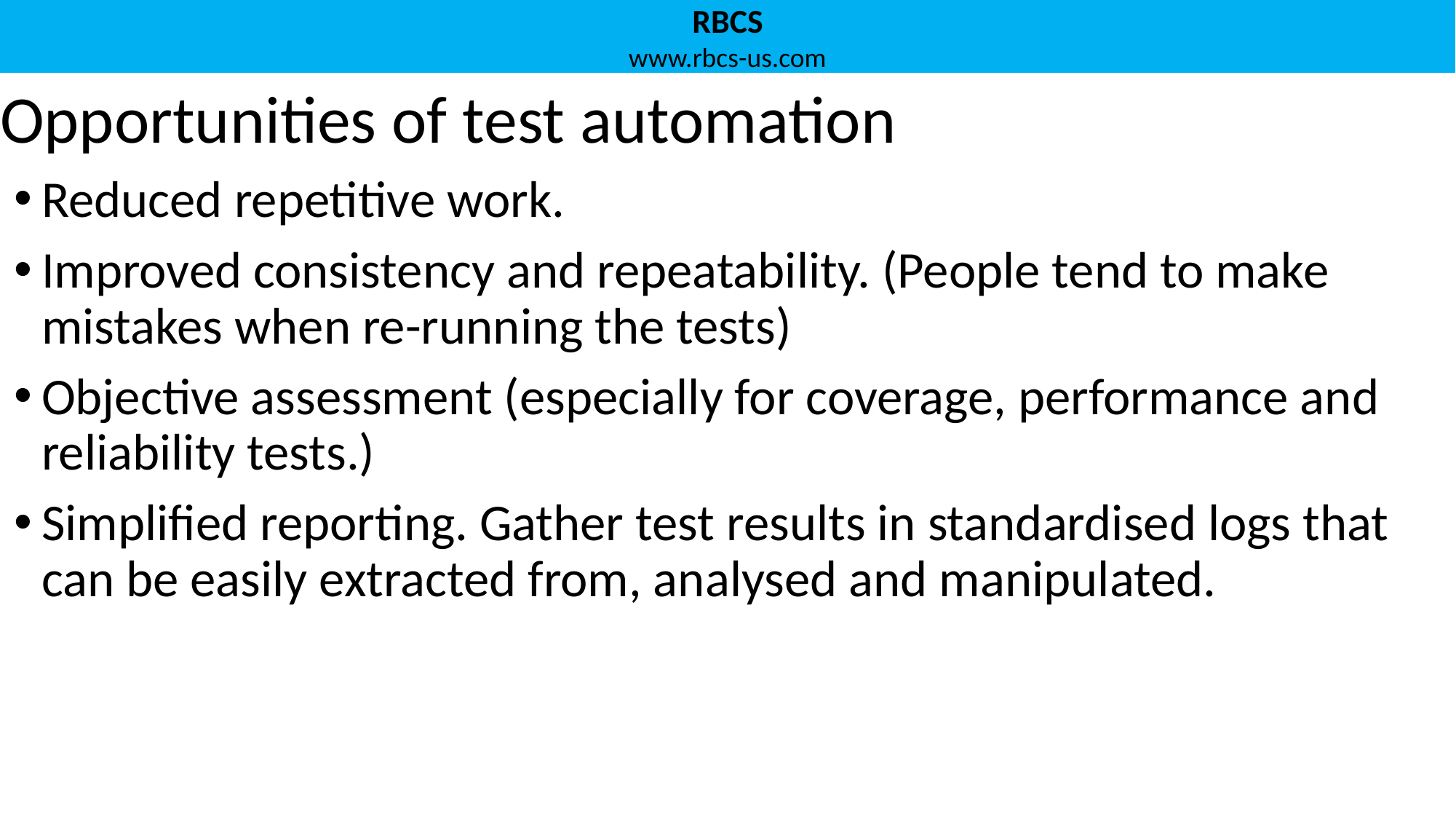

# Opportunities of test automation
Reduced repetitive work.
Improved consistency and repeatability. (People tend to make mistakes when re-running the tests)
Objective assessment (especially for coverage, performance and reliability tests.)
Simplified reporting. Gather test results in standardised logs that can be easily extracted from, analysed and manipulated.